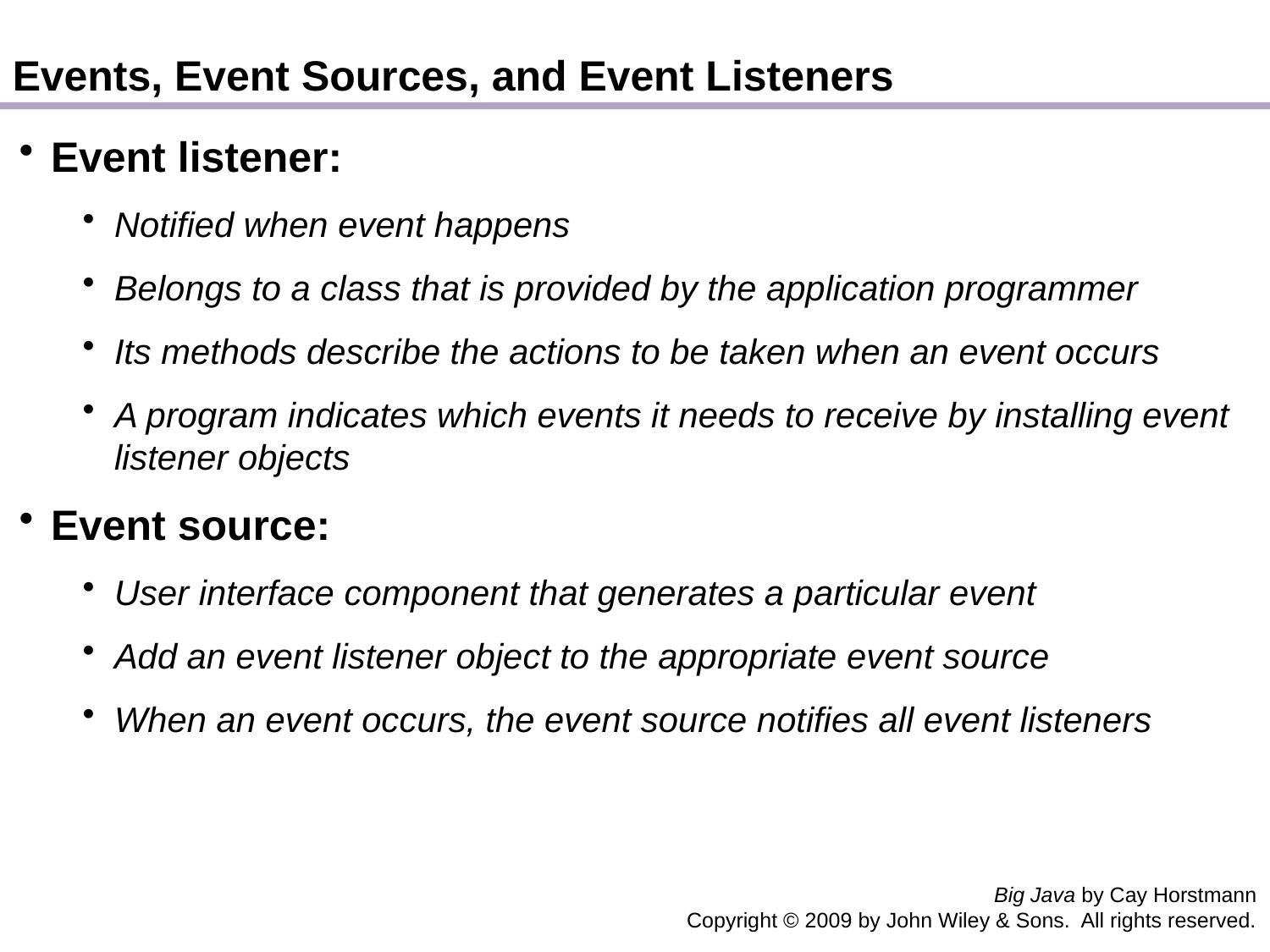

Events, Event Sources, and Event Listeners
Event listener:
Notified when event happens
Belongs to a class that is provided by the application programmer
Its methods describe the actions to be taken when an event occurs
A program indicates which events it needs to receive by installing event listener objects
Event source:
User interface component that generates a particular event
Add an event listener object to the appropriate event source
When an event occurs, the event source notifies all event listeners
Big Java by Cay Horstmann
Copyright © 2009 by John Wiley & Sons.  All rights reserved.